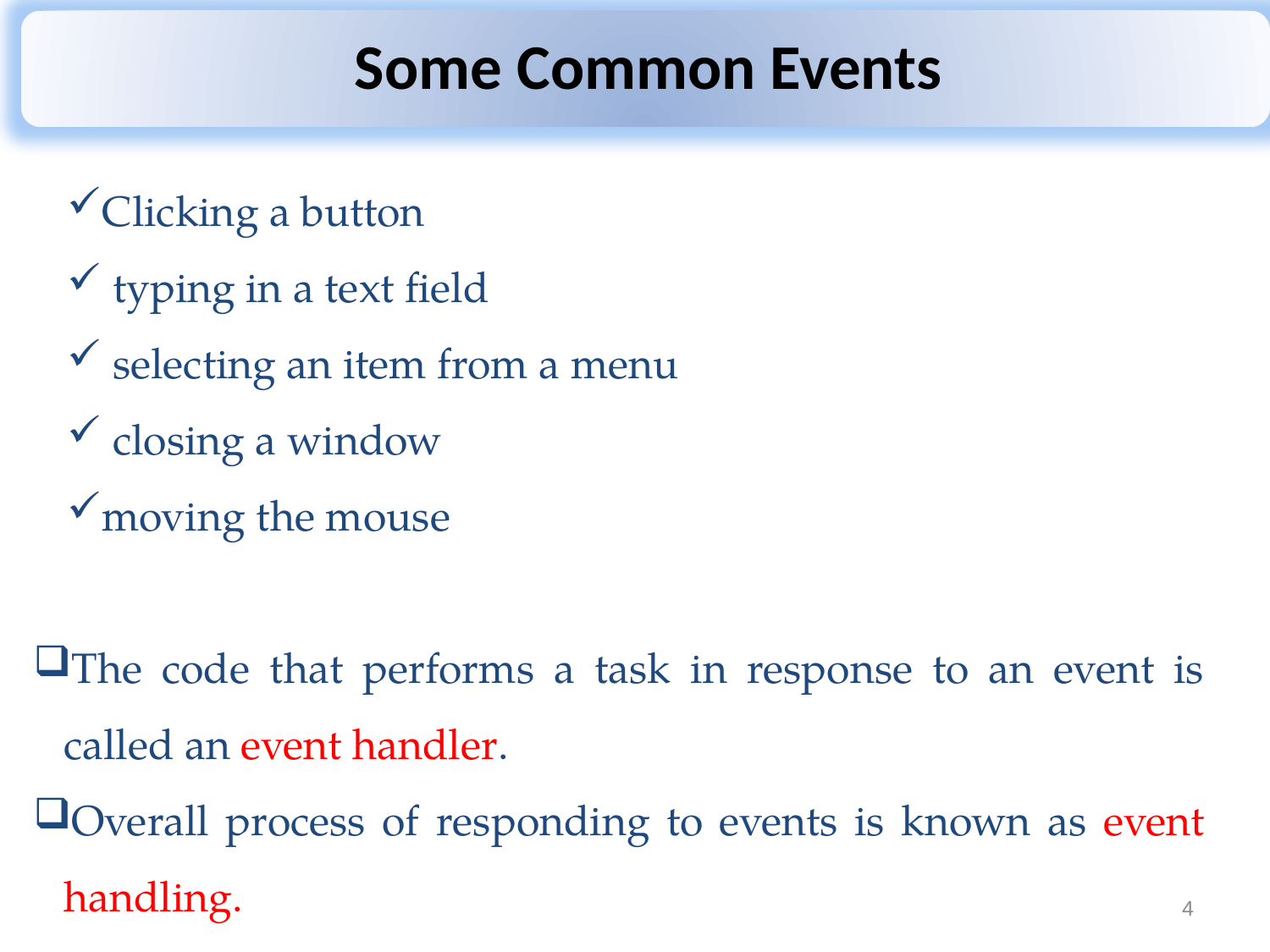

Some Common Events
Clicking a button
 typing in a text field
 selecting an item from a menu
 closing a window
moving the mouse

The code that performs a task in response to an event is called an event handler.
Overall process of responding to events is known as event handling.
4